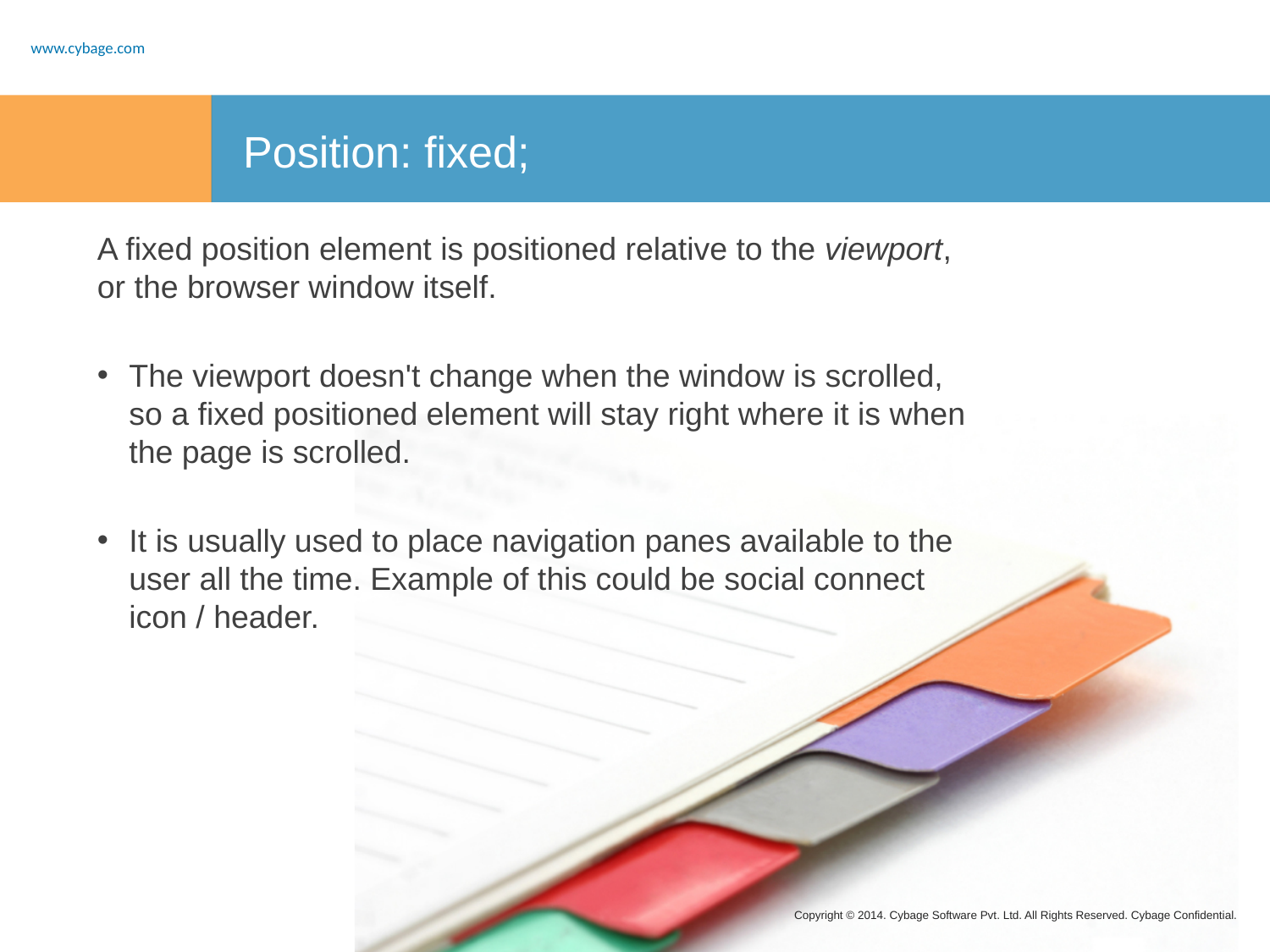

# Position: fixed;
A fixed position element is positioned relative to the viewport, or the browser window itself.

The viewport doesn't change when the window is scrolled, so a fixed positioned element will stay right where it is when the page is scrolled.

It is usually used to place navigation panes available to the user all the time. Example of this could be social connect icon / header.